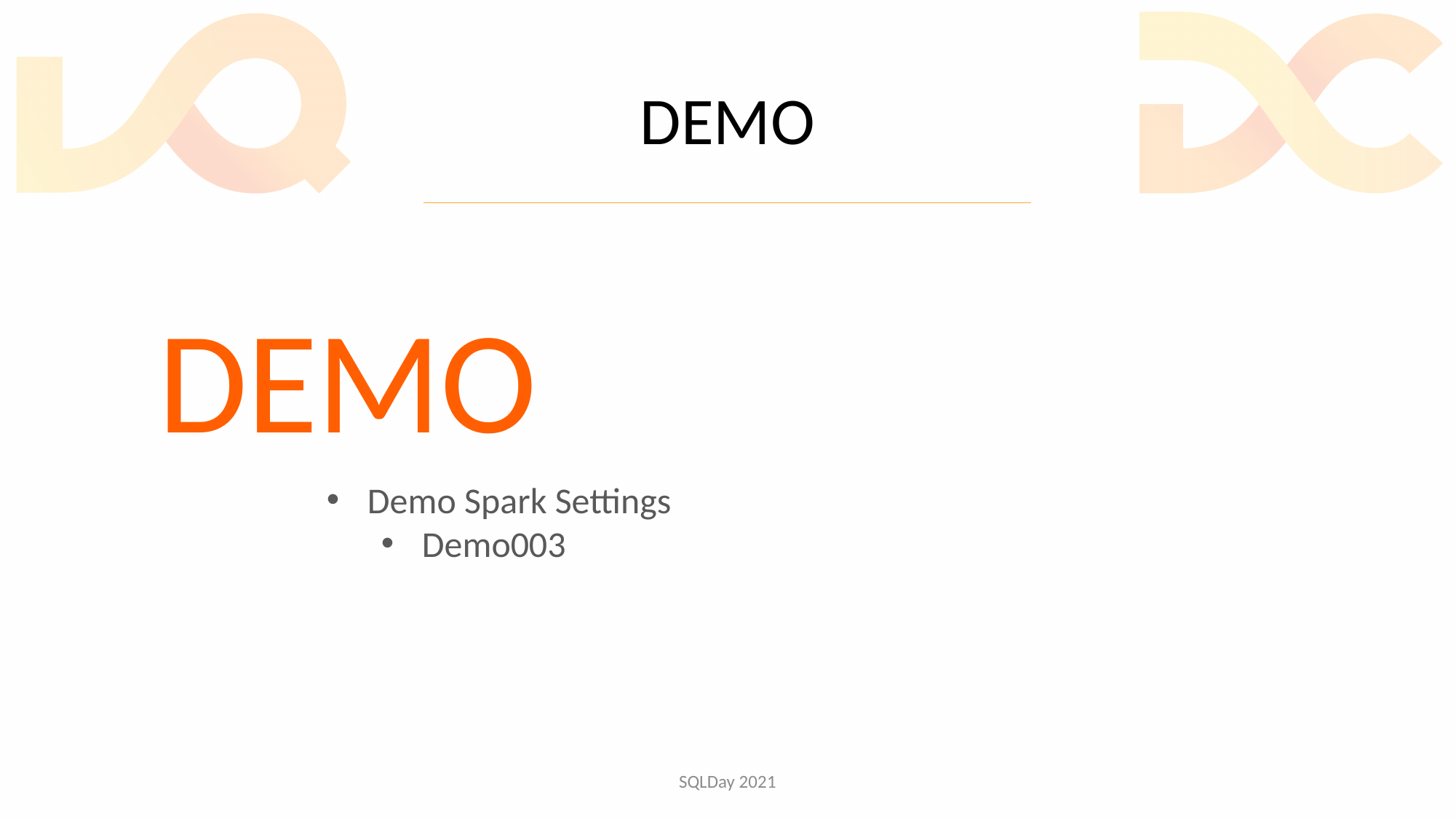

# DEMO
DEMO
Demo Spark Settings
Demo003
SQLDay 2021